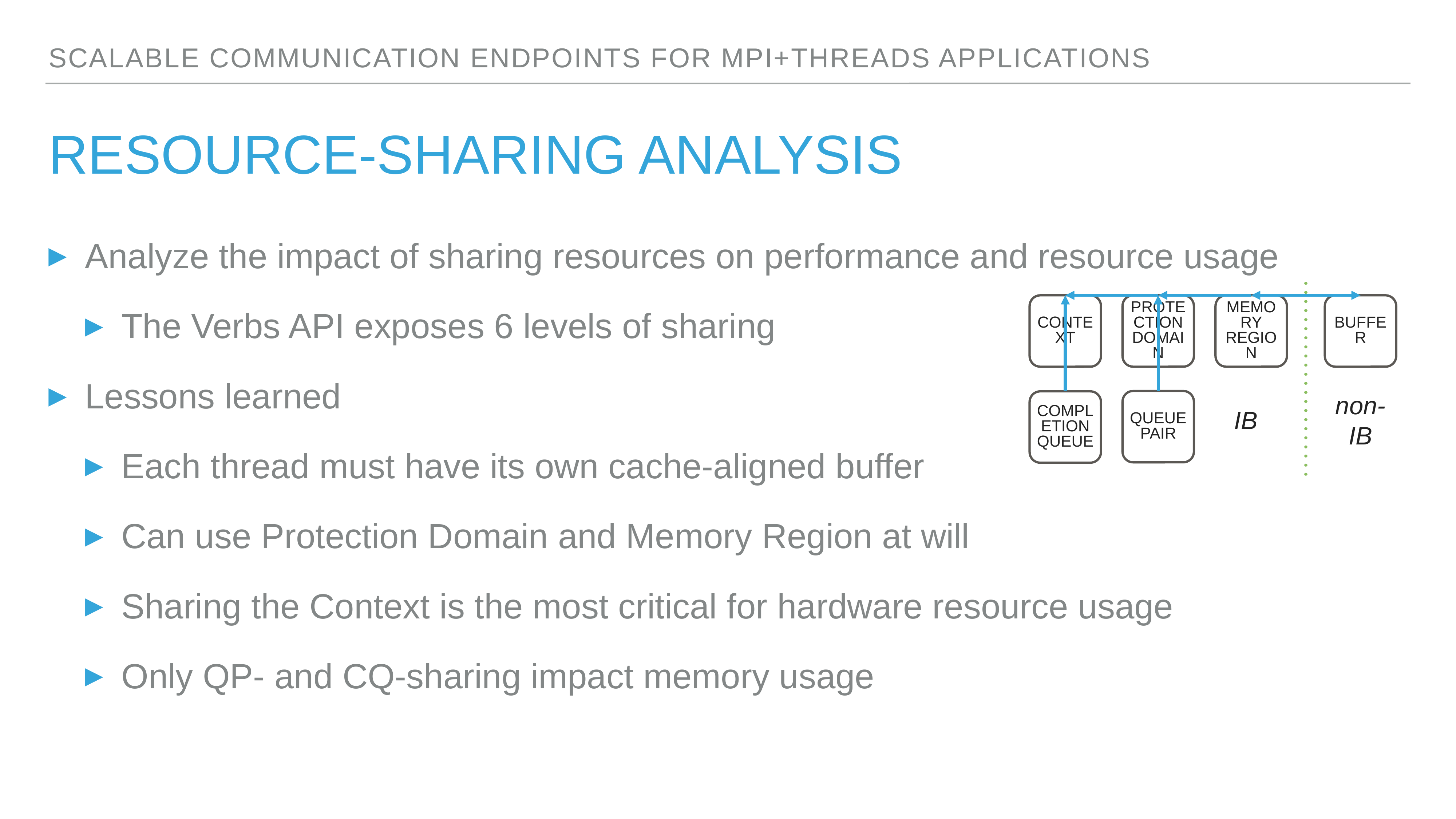

Scalable Communication Endpoints for MPI+Threads Applications
# Resource-sharing analysis
Analyze the impact of sharing resources on performance and resource usage
The Verbs API exposes 6 levels of sharing
Lessons learned
Each thread must have its own cache-aligned buffer
Can use Protection Domain and Memory Region at will
Sharing the Context is the most critical for hardware resource usage
Only QP- and CQ-sharing impact memory usage

Context
Protection Domain
Memory region
Buffer
non-
IB
Queue Pair
Completion Queue
IB